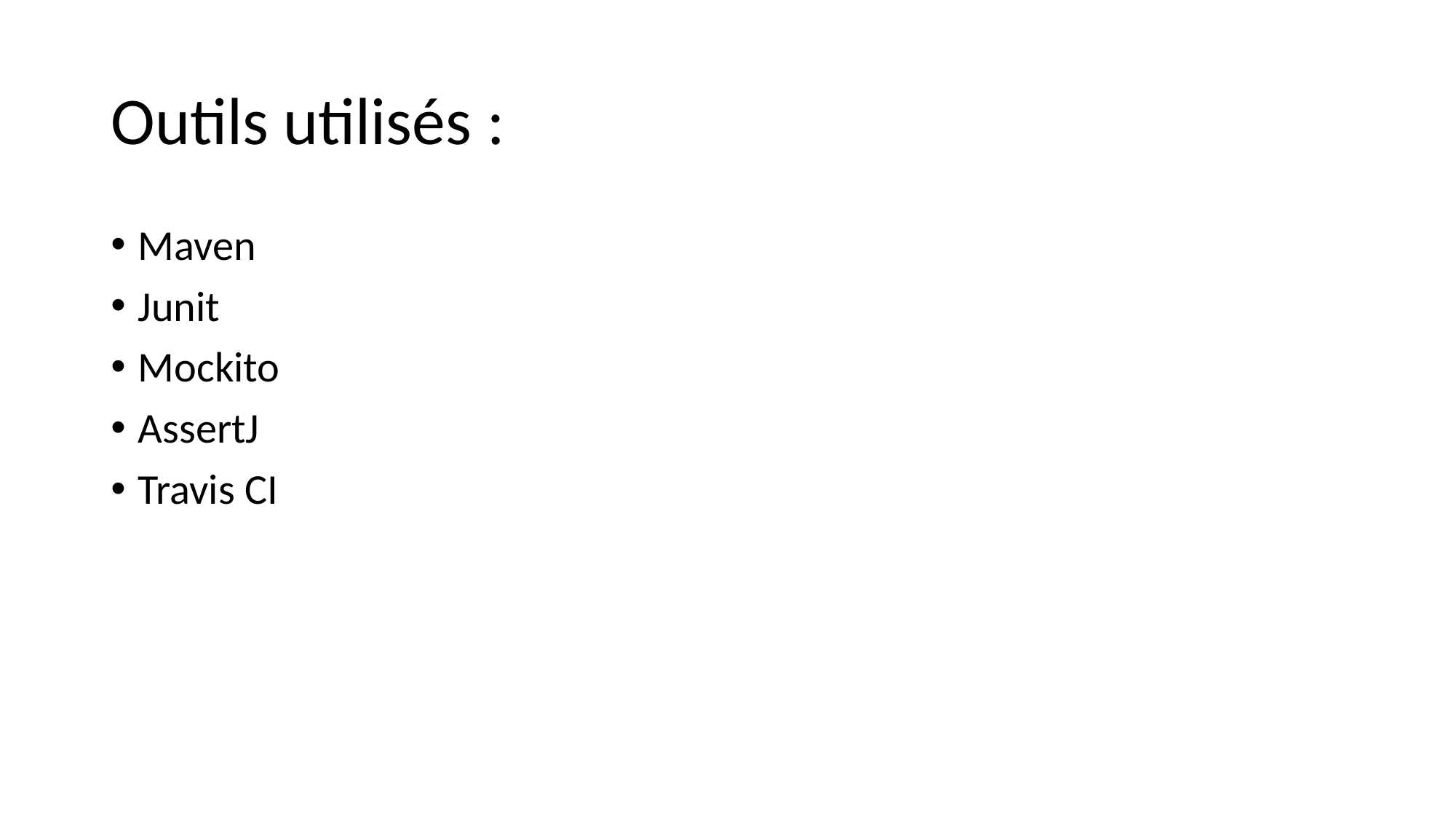

# Outils utilisés :
Maven
Junit
Mockito
AssertJ
Travis CI